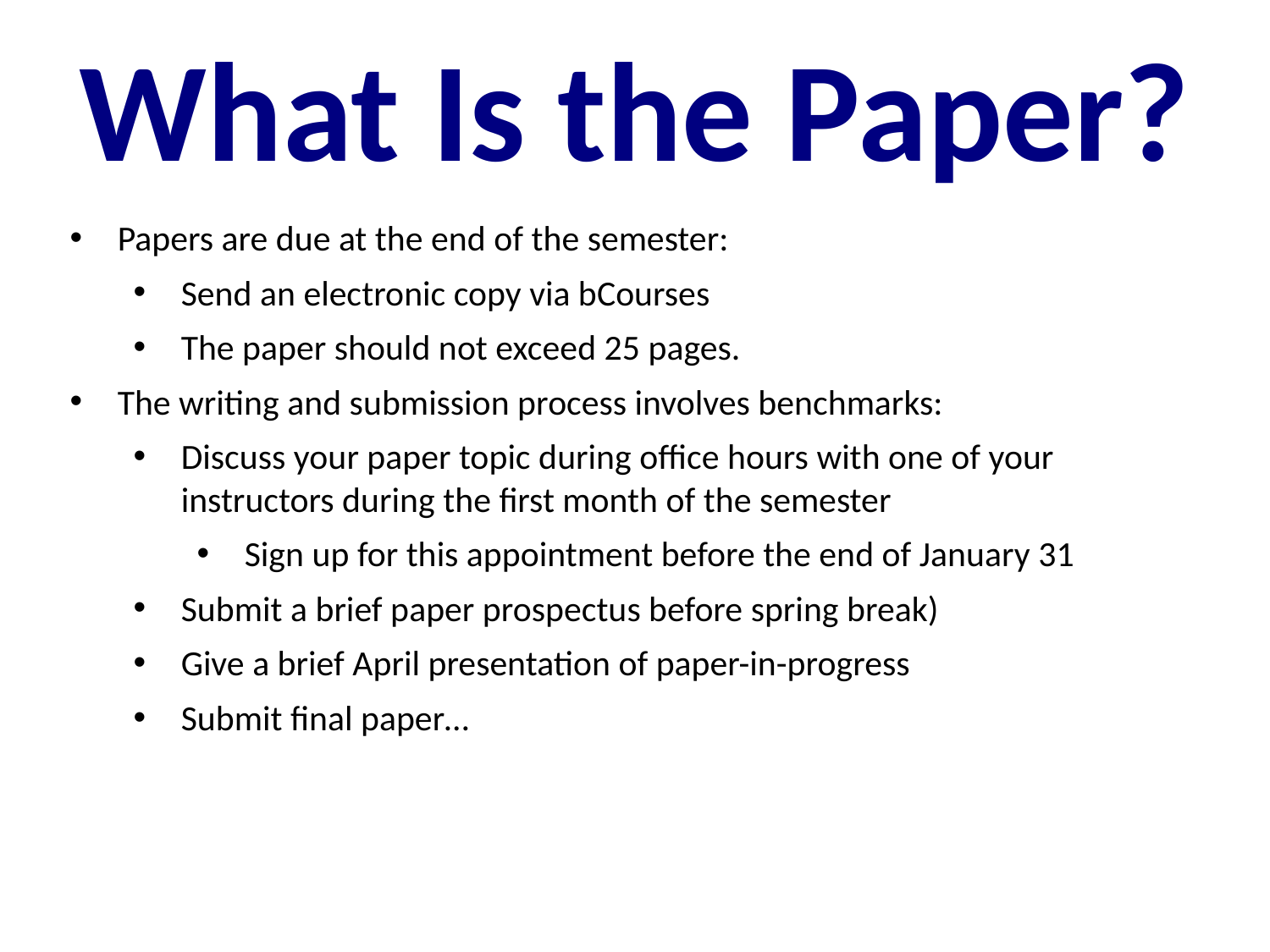

What Is the Paper?
Papers are due at the end of the semester:
Send an electronic copy via bCourses
The paper should not exceed 25 pages.
The writing and submission process involves benchmarks:
Discuss your paper topic during office hours with one of your instructors during the first month of the semester
Sign up for this appointment before the end of January 31
Submit a brief paper prospectus before spring break)
Give a brief April presentation of paper-in-progress
Submit final paper…
7